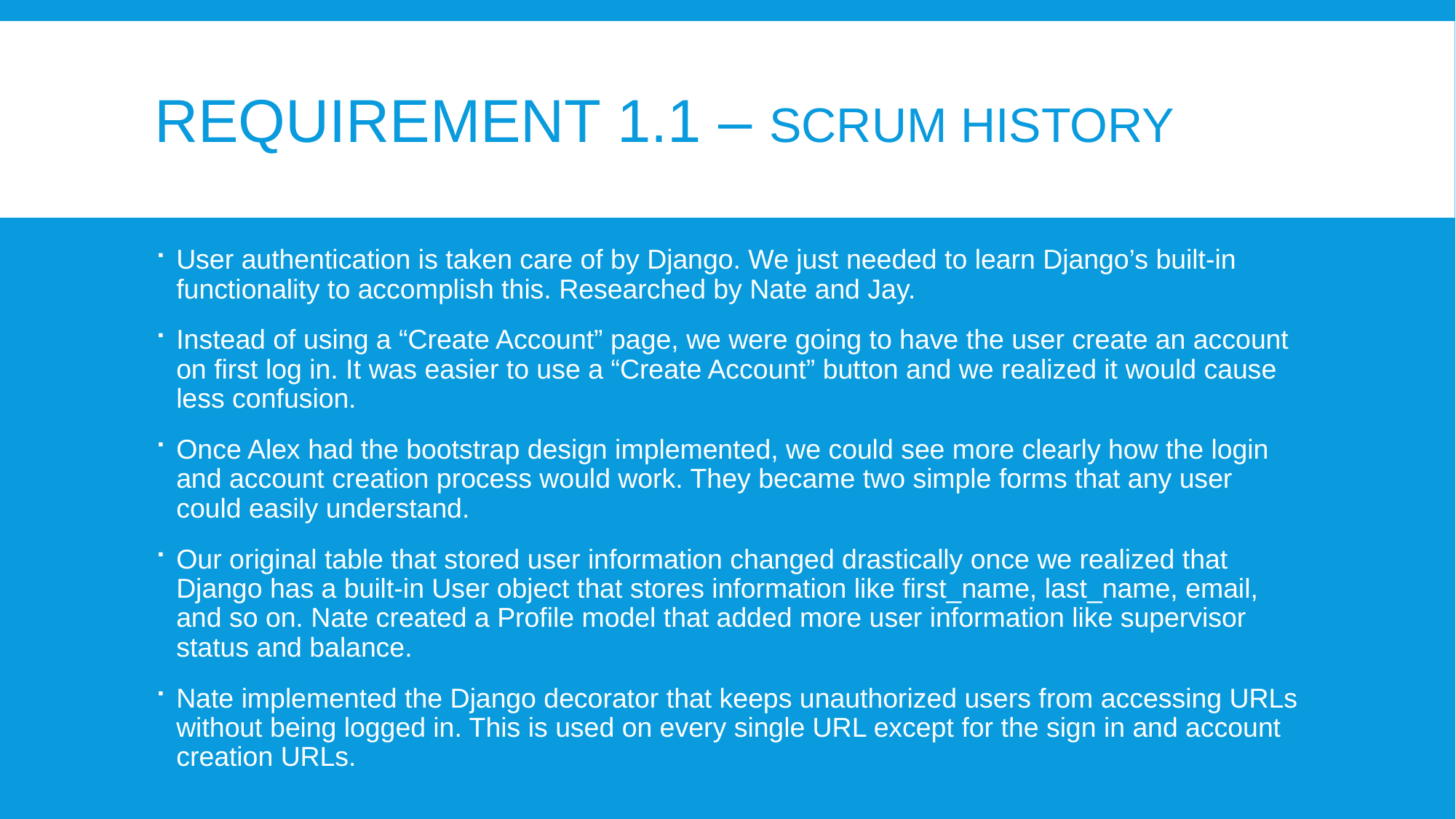

# Requirement 1.1 – Scrum history
User authentication is taken care of by Django. We just needed to learn Django’s built-in functionality to accomplish this. Researched by Nate and Jay.
Instead of using a “Create Account” page, we were going to have the user create an account on first log in. It was easier to use a “Create Account” button and we realized it would cause less confusion.
Once Alex had the bootstrap design implemented, we could see more clearly how the login and account creation process would work. They became two simple forms that any user could easily understand.
Our original table that stored user information changed drastically once we realized that Django has a built-in User object that stores information like first_name, last_name, email, and so on. Nate created a Profile model that added more user information like supervisor status and balance.
Nate implemented the Django decorator that keeps unauthorized users from accessing URLs without being logged in. This is used on every single URL except for the sign in and account creation URLs.